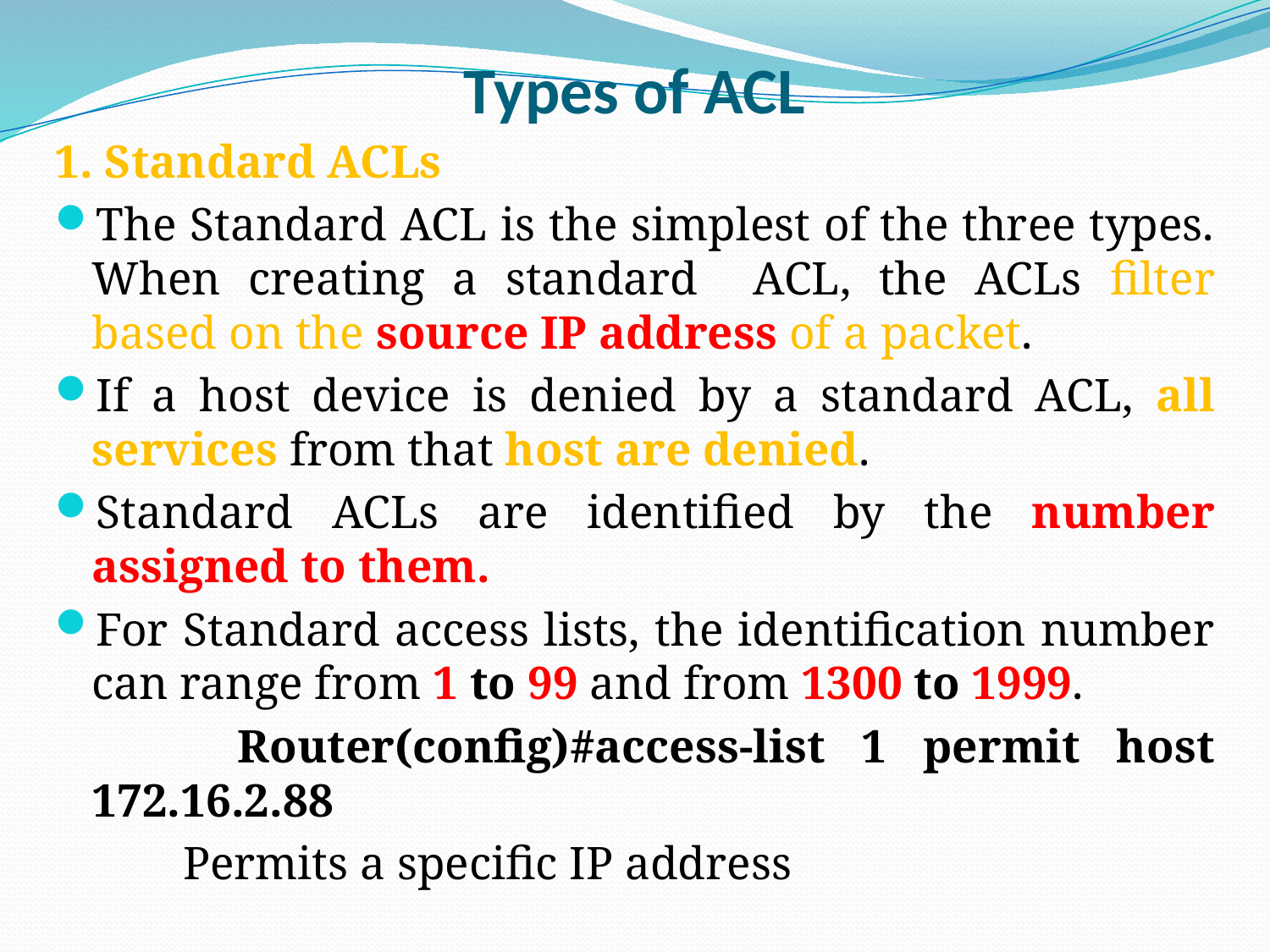

# Types of ACL
1. Standard ACLs
The Standard ACL is the simplest of the three types. When creating a standard  ACL, the ACLs filter based on the source IP address of a packet.
If a host device is denied by a standard ACL, all services from that host are denied.
Standard ACLs are identified by the number assigned to them.
For Standard access lists, the identification number can range from 1 to 99 and from 1300 to 1999.
     Router(config)#access-list 1 permit host 172.16.2.88
           Permits a specific IP address